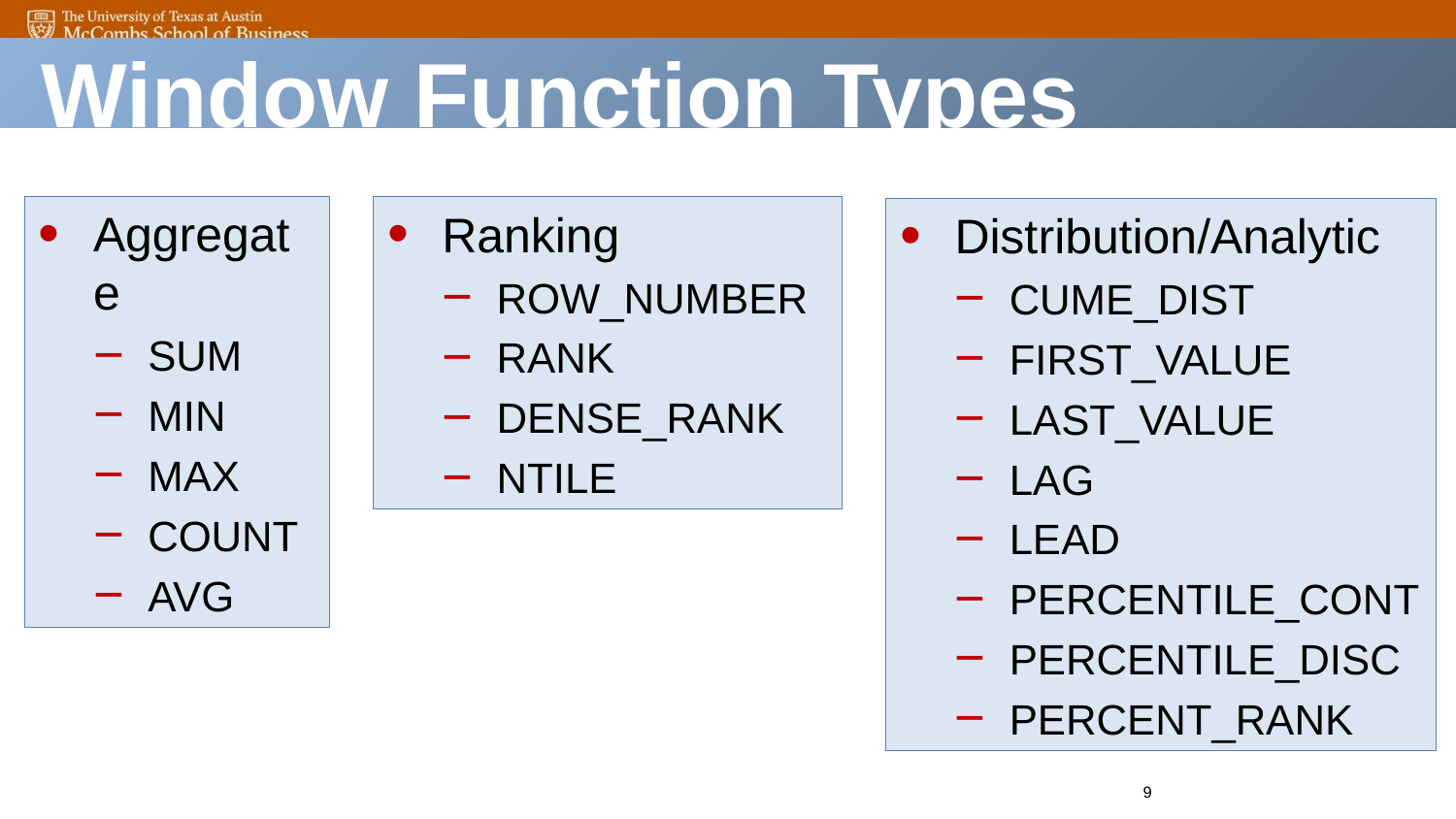

Window Function Types

Aggregate
SUM
MIN
MAX
COUNT
AVG
Ranking
ROW_NUMBER
RANK
DENSE_RANK
NTILE
Distribution/Analytic
CUME_DIST
FIRST_VALUE
LAST_VALUE
LAG
LEAD
PERCENTILE_CONT
PERCENTILE_DISC
PERCENT_RANK
9